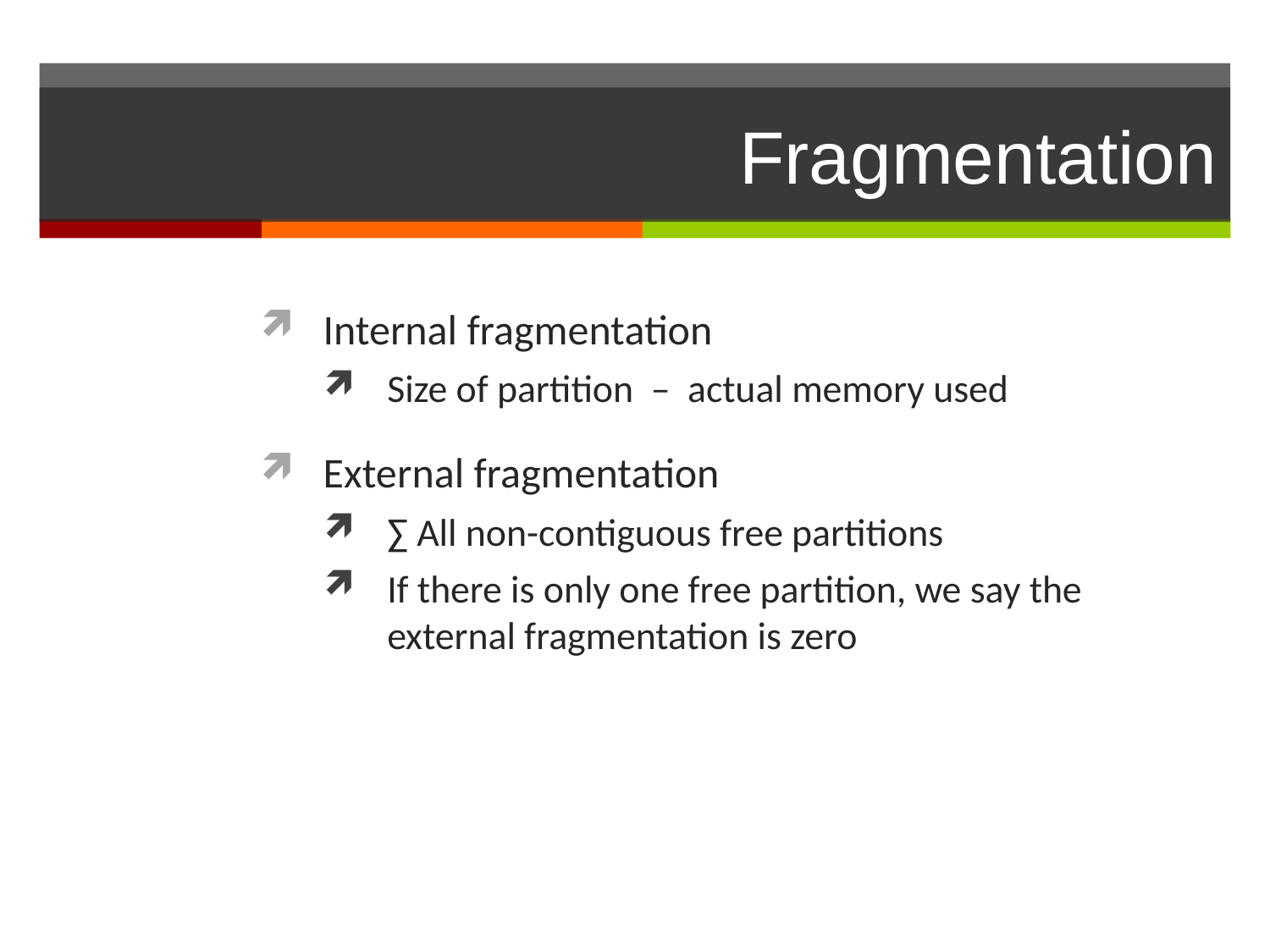

# Fragmentation
Internal fragmentation
Size of partition  –  actual memory used
External fragmentation
∑ All non-contiguous free partitions
If there is only one free partition, we say the external fragmentation is zero